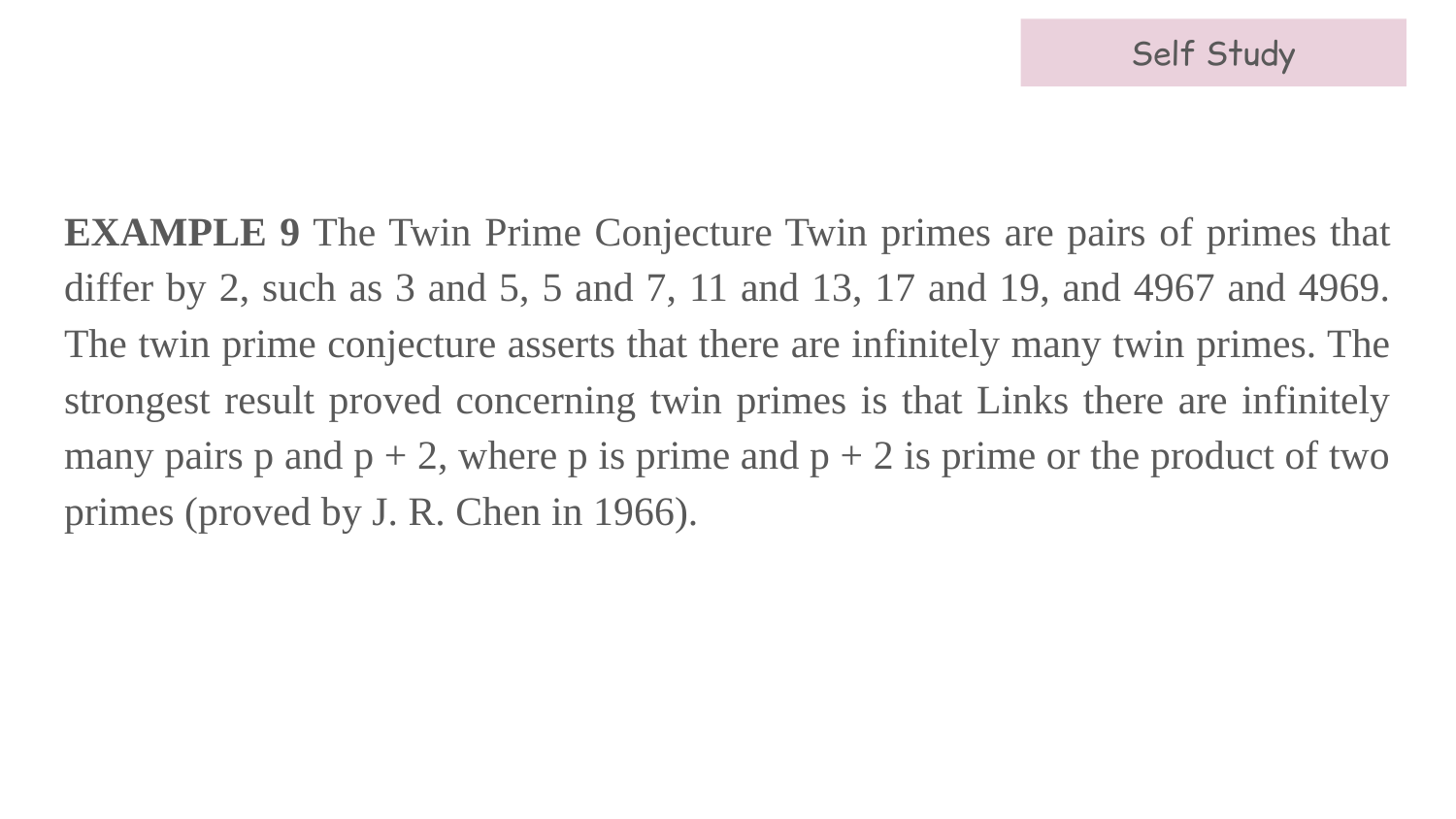

Self Study

EXAMPLE 9 The Twin Prime Conjecture Twin primes are pairs of primes that differ by 2, such as 3 and 5, 5 and 7, 11 and 13, 17 and 19, and 4967 and 4969. The twin prime conjecture asserts that there are infinitely many twin primes. The strongest result proved concerning twin primes is that Links there are infinitely many pairs p and p + 2, where p is prime and p + 2 is prime or the product of two primes (proved by J. R. Chen in 1966).